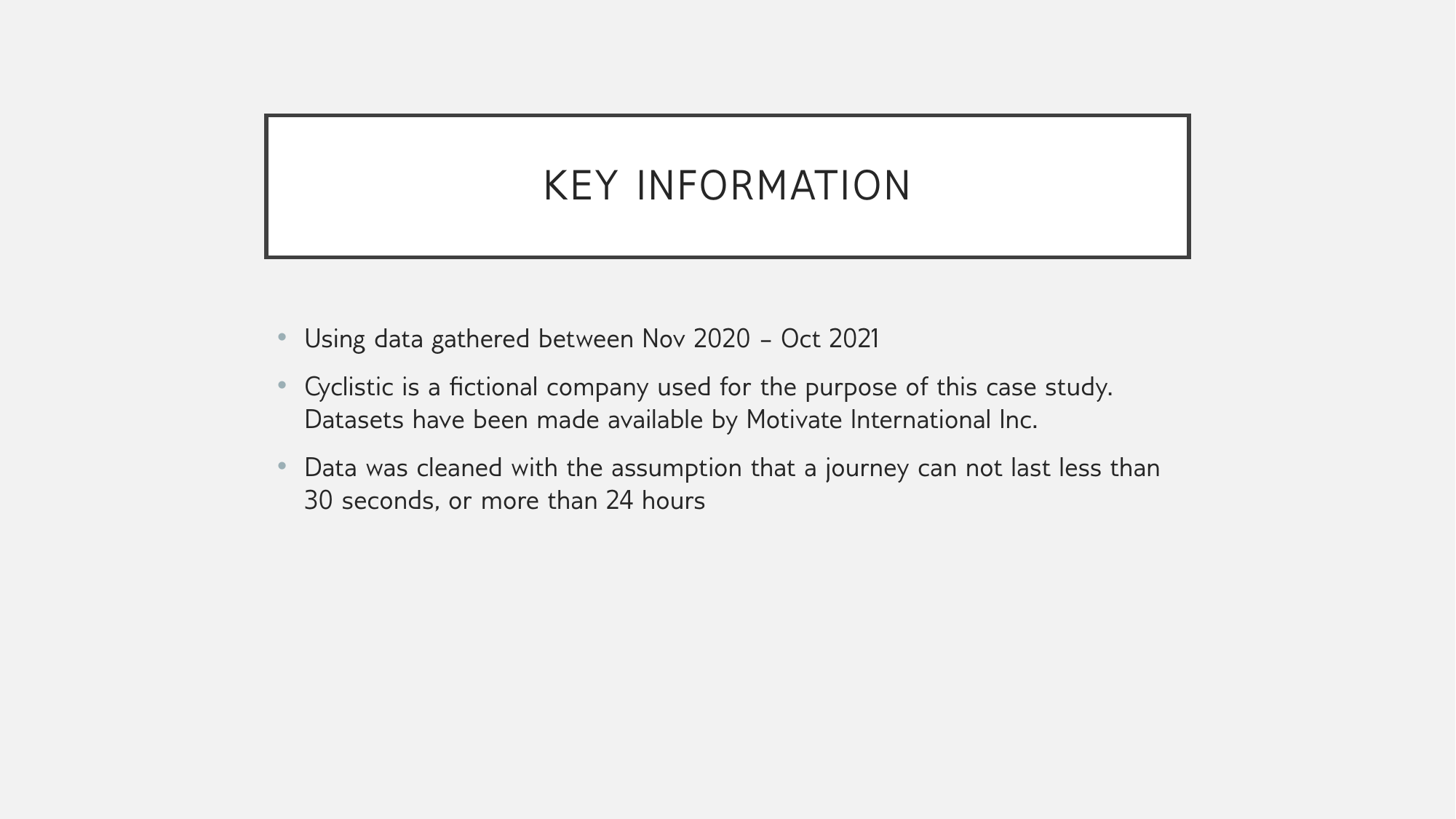

# Key information
Using data gathered between Nov 2020 – Oct 2021
Cyclistic is a fictional company used for the purpose of this case study. Datasets have been made available by Motivate International Inc.
Data was cleaned with the assumption that a journey can not last less than 30 seconds, or more than 24 hours